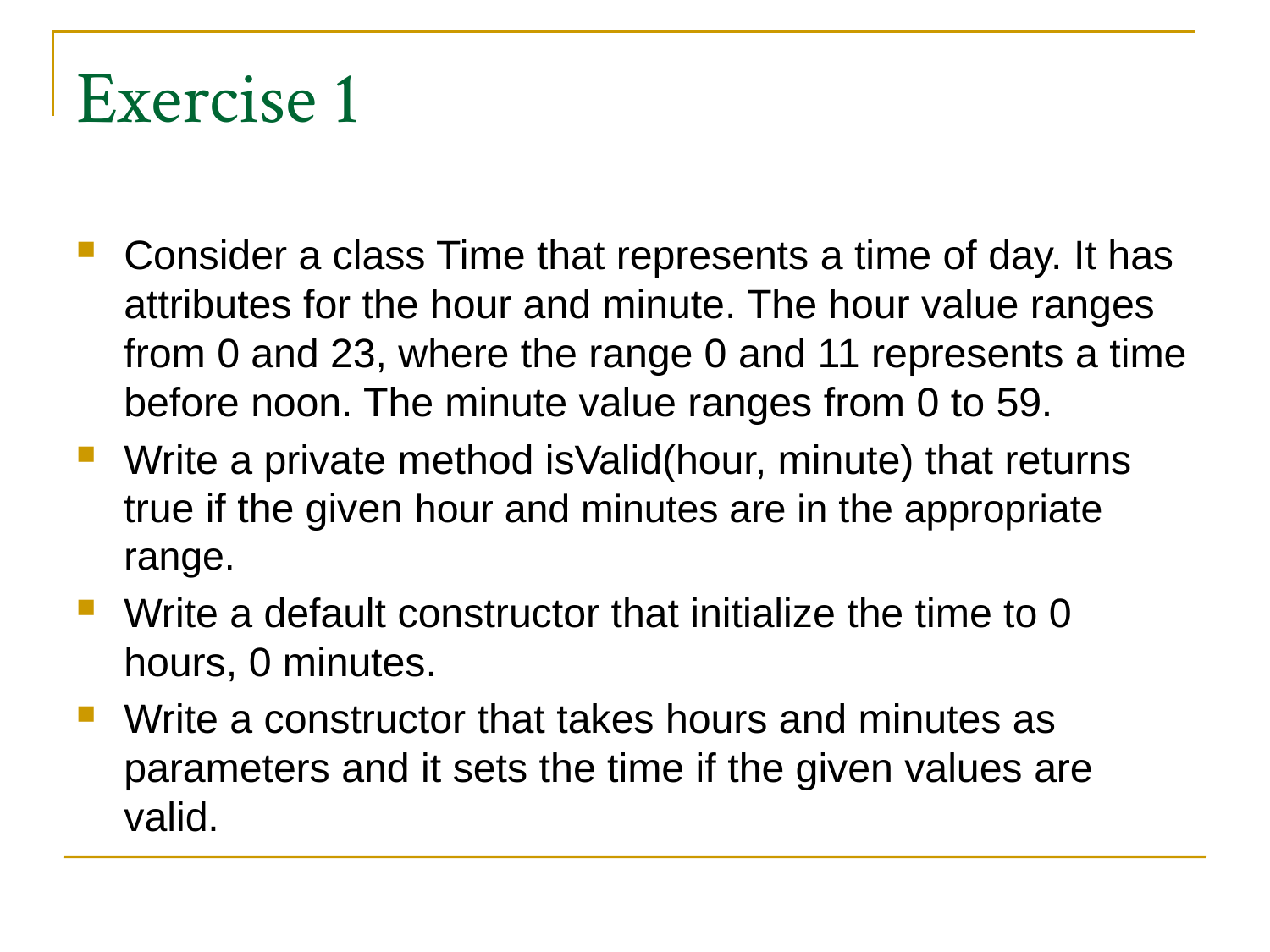

# Exercise 1
Consider a class Time that represents a time of day. It has attributes for the hour and minute. The hour value ranges from 0 and 23, where the range 0 and 11 represents a time before noon. The minute value ranges from 0 to 59.
Write a private method isValid(hour, minute) that returns true if the given hour and minutes are in the appropriate range.
Write a default constructor that initialize the time to 0 hours, 0 minutes.
Write a constructor that takes hours and minutes as parameters and it sets the time if the given values are valid.